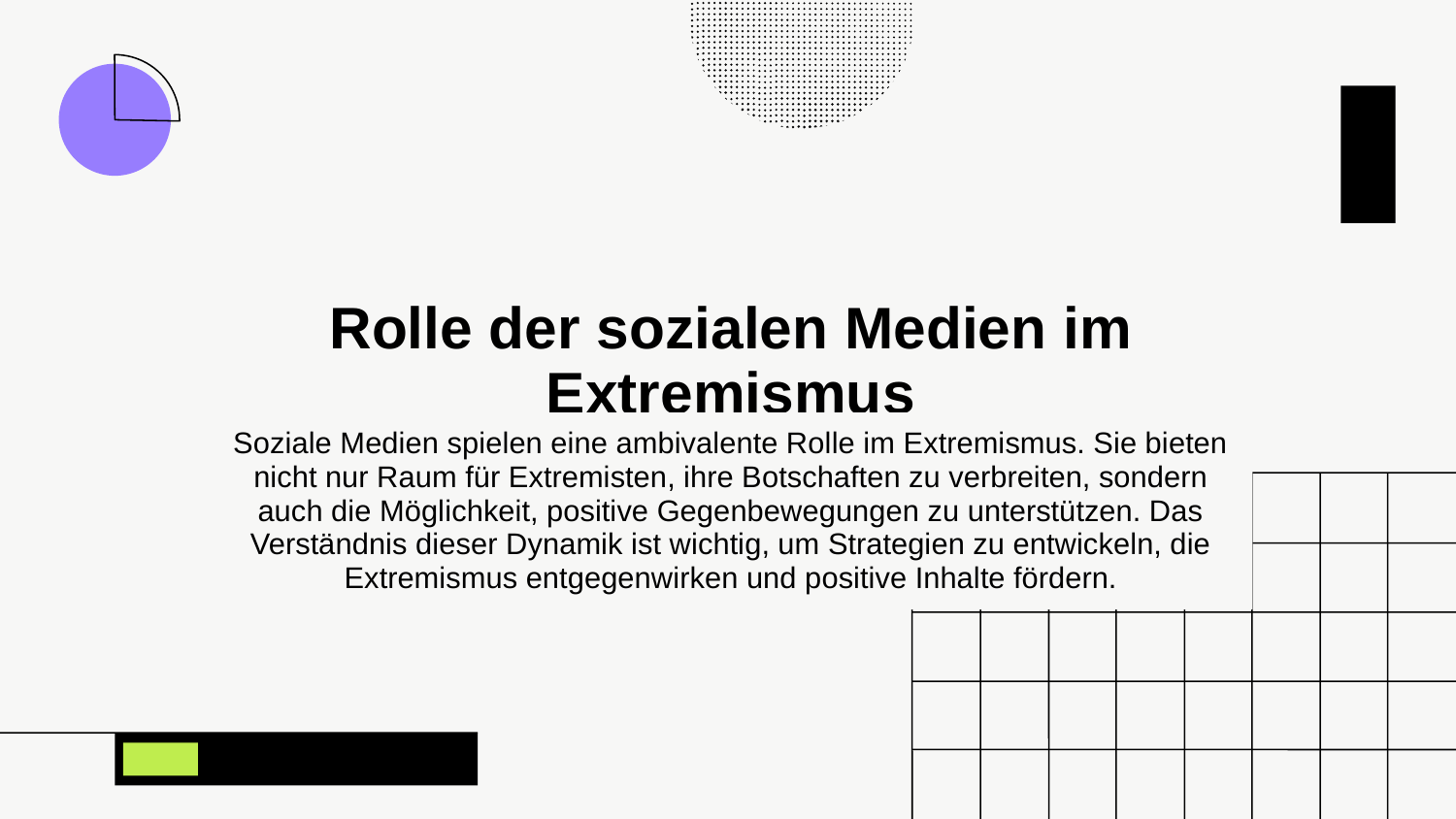

# Rolle der sozialen Medien im Extremismus
Soziale Medien spielen eine ambivalente Rolle im Extremismus. Sie bieten nicht nur Raum für Extremisten, ihre Botschaften zu verbreiten, sondern auch die Möglichkeit, positive Gegenbewegungen zu unterstützen. Das Verständnis dieser Dynamik ist wichtig, um Strategien zu entwickeln, die Extremismus entgegenwirken und positive Inhalte fördern.